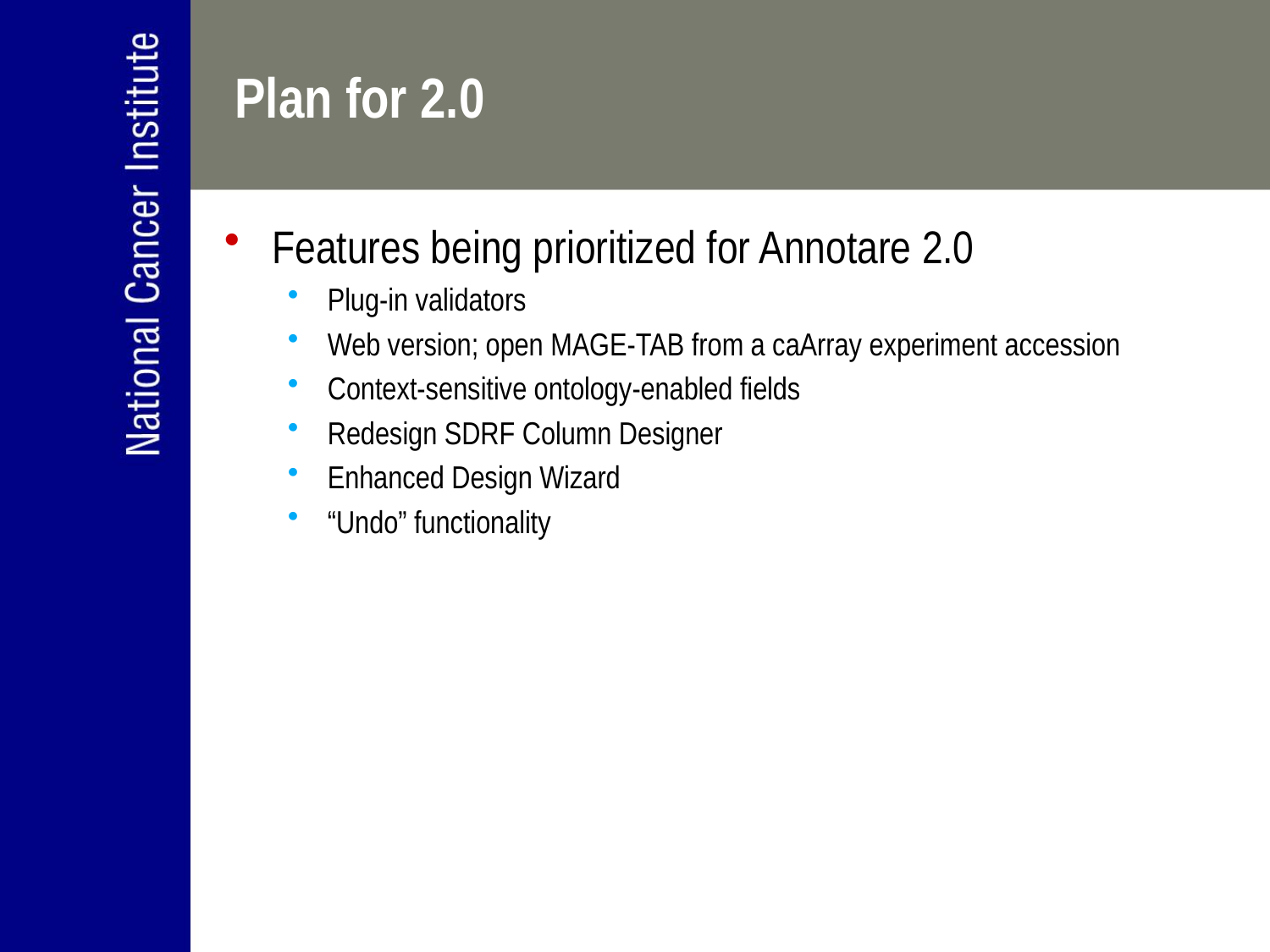

# Plan for 2.0

Features being prioritized for Annotare 2.0
Plug-in validators
Web version; open MAGE-TAB from a caArray experiment accession
Context-sensitive ontology-enabled fields
Redesign SDRF Column Designer
Enhanced Design Wizard
“Undo” functionality